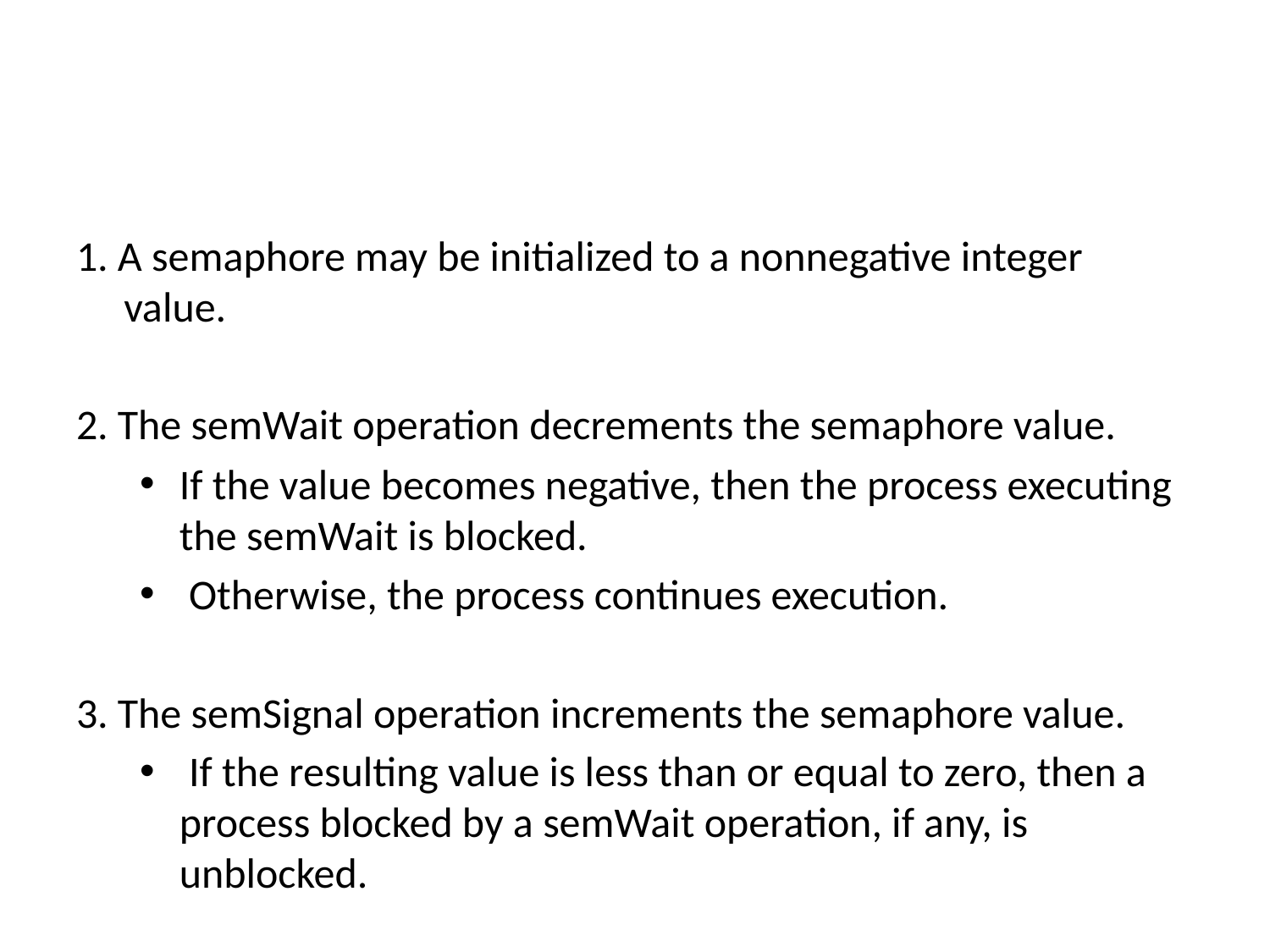

#
1. A semaphore may be initialized to a nonnegative integer value.

2. The semWait operation decrements the semaphore value.
If the value becomes negative, then the process executing the semWait is blocked.
 Otherwise, the process continues execution.

3. The semSignal operation increments the semaphore value.
 If the resulting value is less than or equal to zero, then a process blocked by a semWait operation, if any, is unblocked.